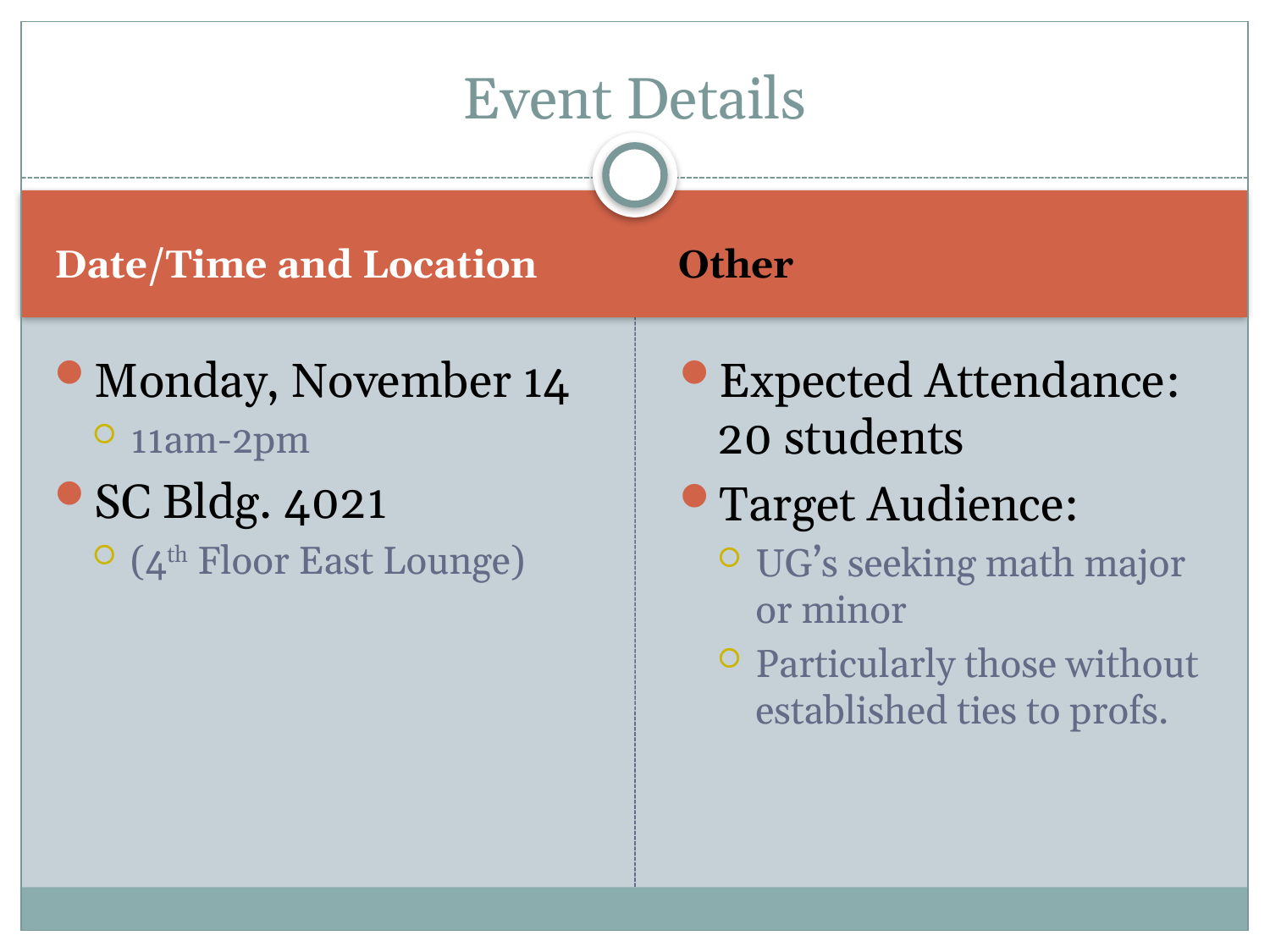

# Event Details
Date/Time and Location
Other
Monday, November 14
11am-2pm
SC Bldg. 4021
(4th Floor East Lounge)

Expected Attendance: 20 students
Target Audience:
UG’s seeking math major or minor
Particularly those without established ties to profs.